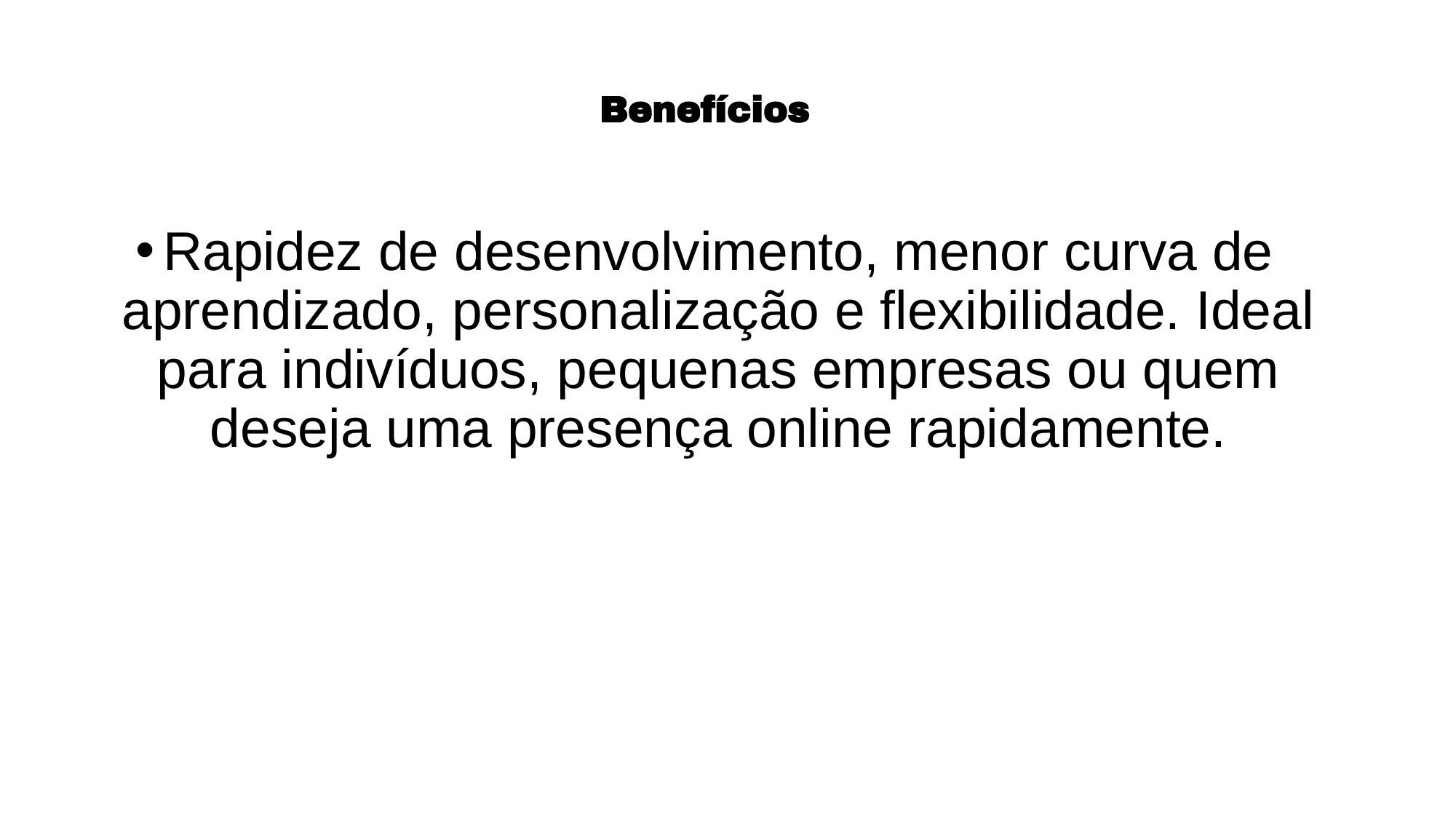

# Benefícios
Rapidez de desenvolvimento, menor curva de aprendizado, personalização e flexibilidade. Ideal para indivíduos, pequenas empresas ou quem deseja uma presença online rapidamente.